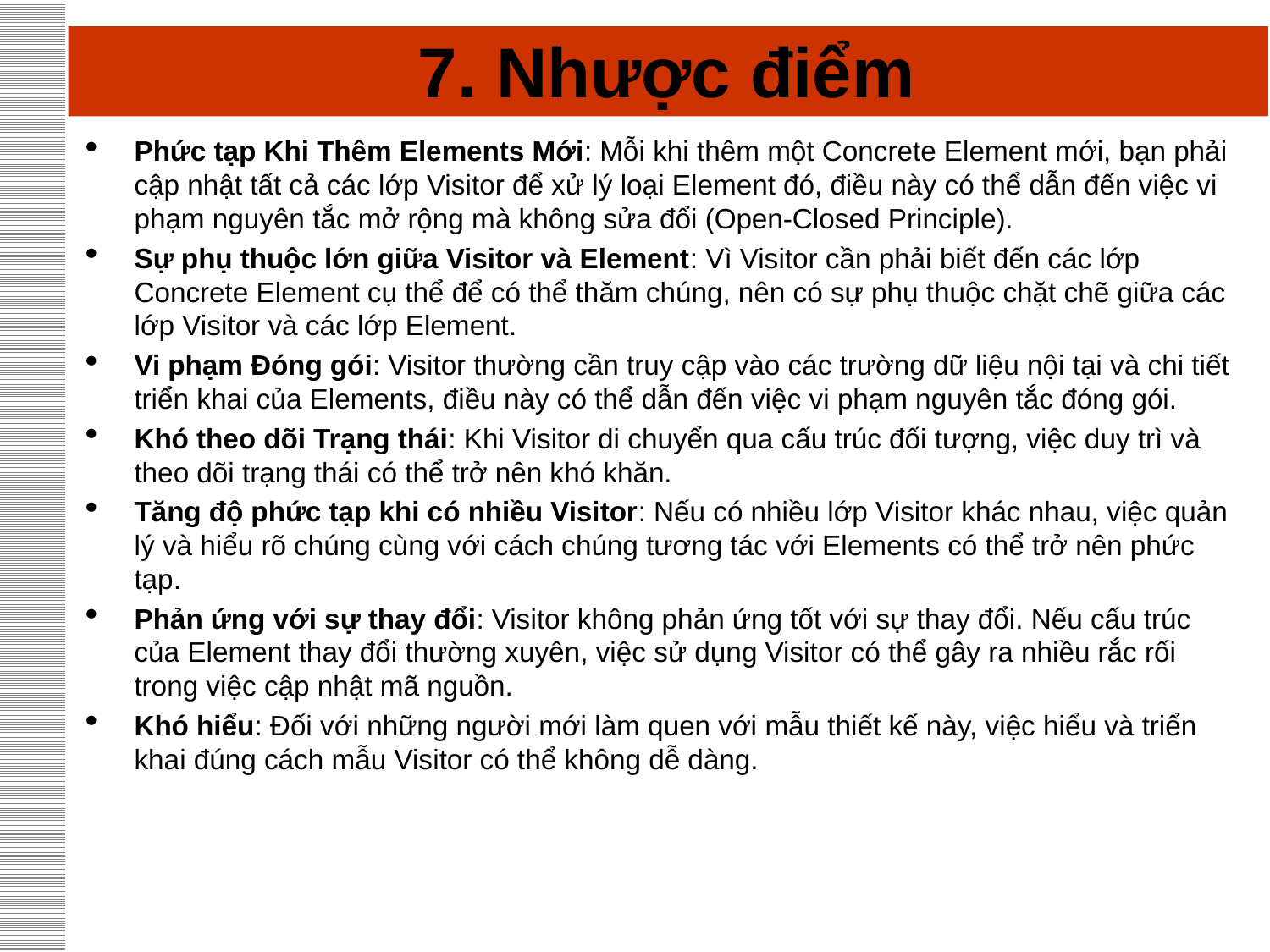

# 7. Nhược điểm
Phức tạp Khi Thêm Elements Mới: Mỗi khi thêm một Concrete Element mới, bạn phải cập nhật tất cả các lớp Visitor để xử lý loại Element đó, điều này có thể dẫn đến việc vi phạm nguyên tắc mở rộng mà không sửa đổi (Open-Closed Principle).
Sự phụ thuộc lớn giữa Visitor và Element: Vì Visitor cần phải biết đến các lớp Concrete Element cụ thể để có thể thăm chúng, nên có sự phụ thuộc chặt chẽ giữa các lớp Visitor và các lớp Element.
Vi phạm Đóng gói: Visitor thường cần truy cập vào các trường dữ liệu nội tại và chi tiết triển khai của Elements, điều này có thể dẫn đến việc vi phạm nguyên tắc đóng gói.
Khó theo dõi Trạng thái: Khi Visitor di chuyển qua cấu trúc đối tượng, việc duy trì và theo dõi trạng thái có thể trở nên khó khăn.
Tăng độ phức tạp khi có nhiều Visitor: Nếu có nhiều lớp Visitor khác nhau, việc quản lý và hiểu rõ chúng cùng với cách chúng tương tác với Elements có thể trở nên phức tạp.
Phản ứng với sự thay đổi: Visitor không phản ứng tốt với sự thay đổi. Nếu cấu trúc của Element thay đổi thường xuyên, việc sử dụng Visitor có thể gây ra nhiều rắc rối trong việc cập nhật mã nguồn.
Khó hiểu: Đối với những người mới làm quen với mẫu thiết kế này, việc hiểu và triển khai đúng cách mẫu Visitor có thể không dễ dàng.